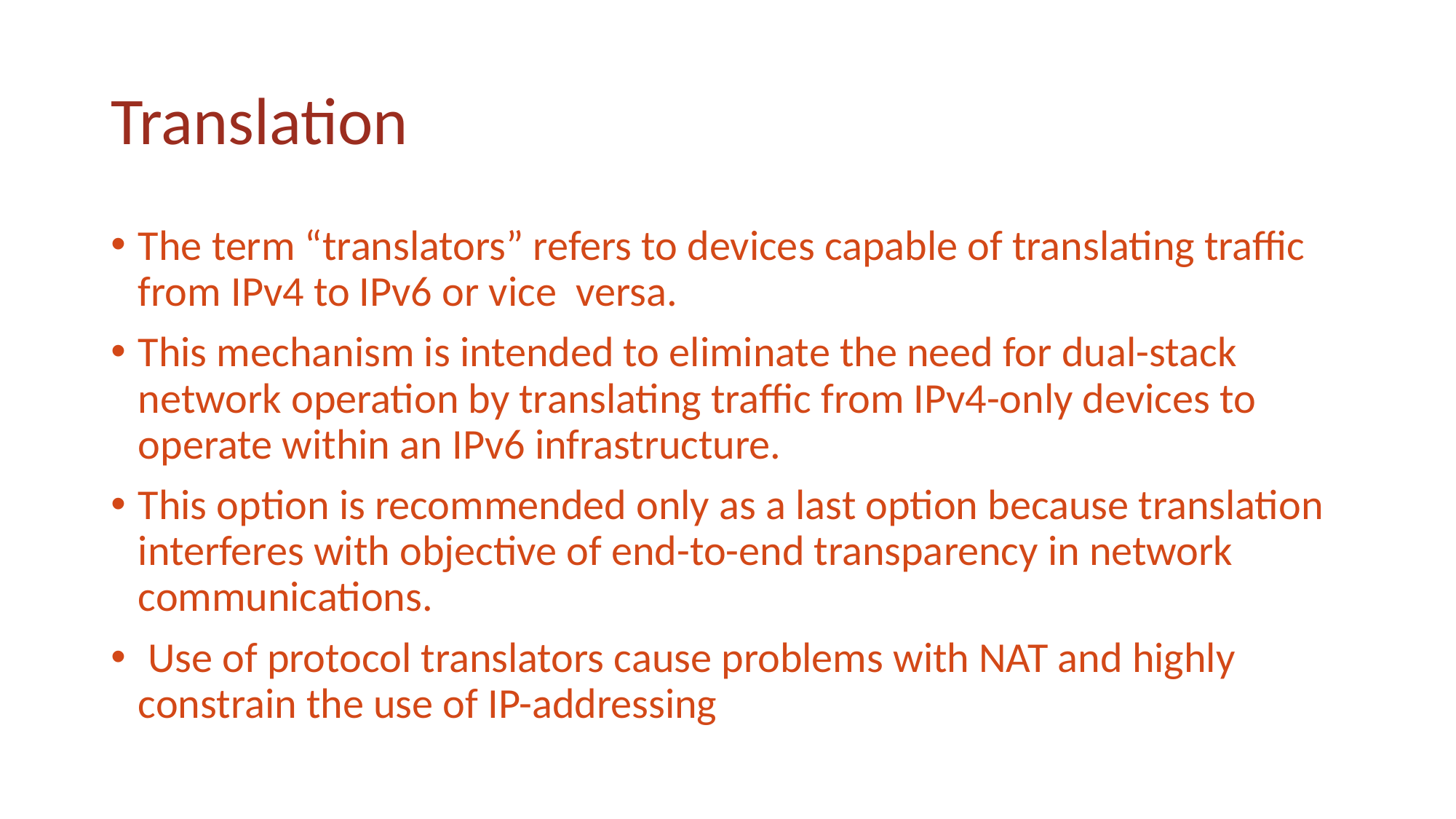

# Translation
The term “translators” refers to devices capable of translating traffic from IPv4 to IPv6 or vice  versa.
This mechanism is intended to eliminate the need for dual-stack network operation by translating traffic from IPv4-only devices to operate within an IPv6 infrastructure.
This option is recommended only as a last option because translation interferes with objective of end-to-end transparency in network communications.
 Use of protocol translators cause problems with NAT and highly constrain the use of IP-addressing